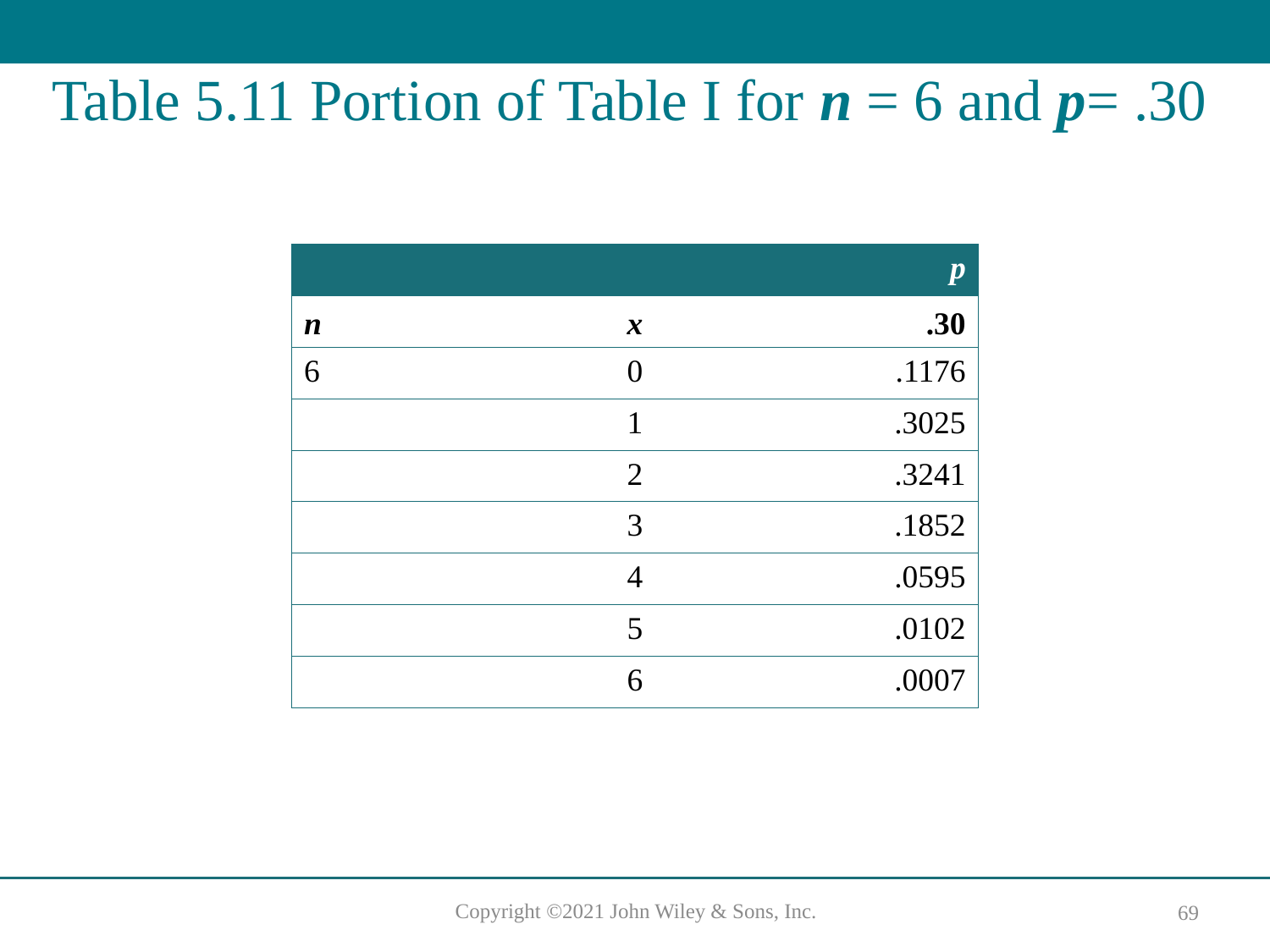

# Table 5.11 Portion of Table I for n = 6 and p= .30
|  |  | p |
| --- | --- | --- |
| n | x | .30 |
| 6 | 0 | .1176 |
|  | 1 | .3025 |
|  | 2 | .3241 |
|  | 3 | .1852 |
|  | 4 | .0595 |
|  | 5 | .0102 |
|  | 6 | .0007 |